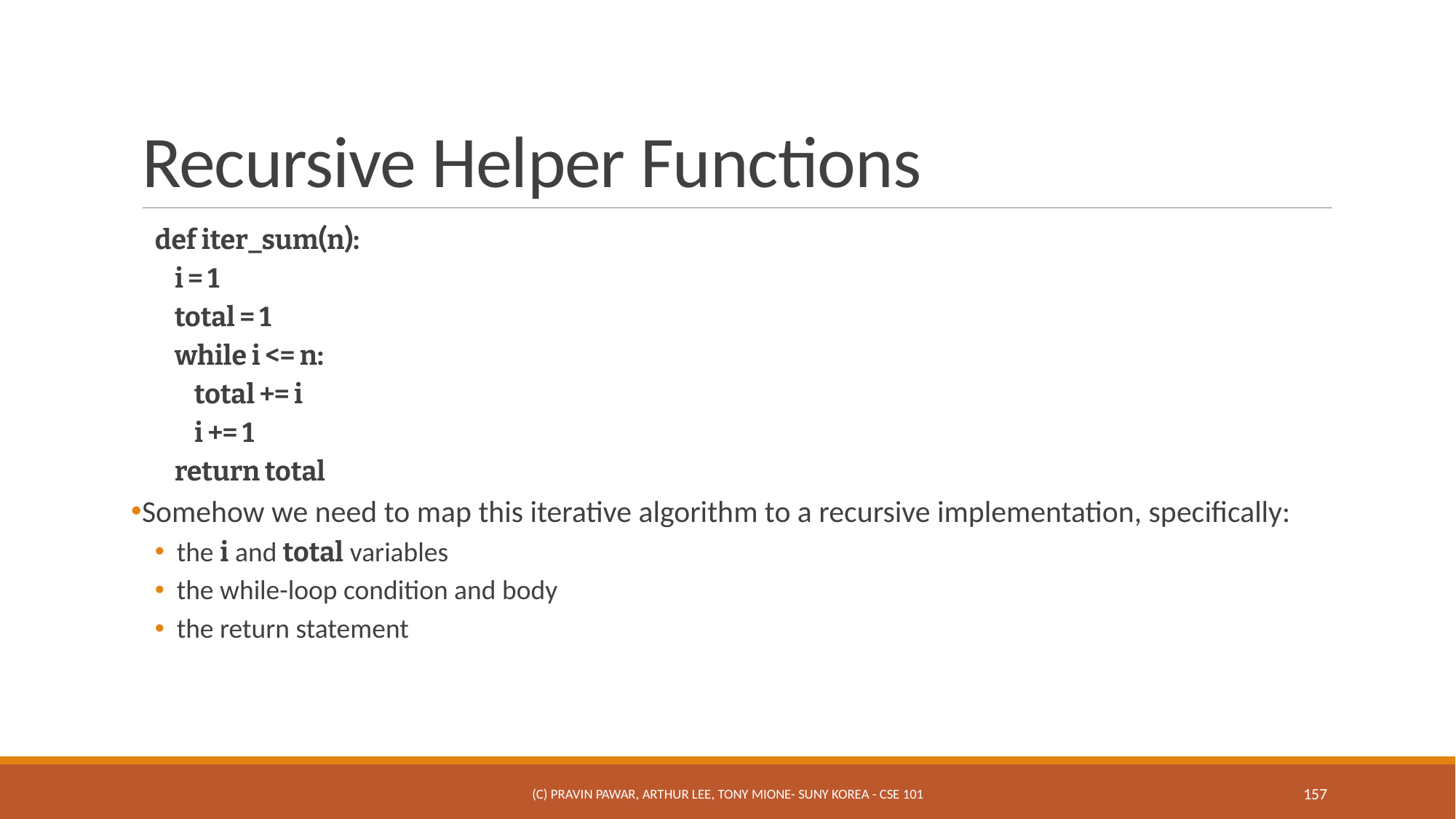

# Recursive Helper Functions
def iter_sum(n):
    i = 1
    total = 1
    while i <= n:
        total += i
        i += 1
    return total
Somehow we need to map this iterative algorithm to a recursive implementation, specifically:
the i and total variables
the while-loop condition and body
the return statement
(c) Pravin Pawar, Arthur Lee, Tony Mione- SUNY Korea - CSE 101
157